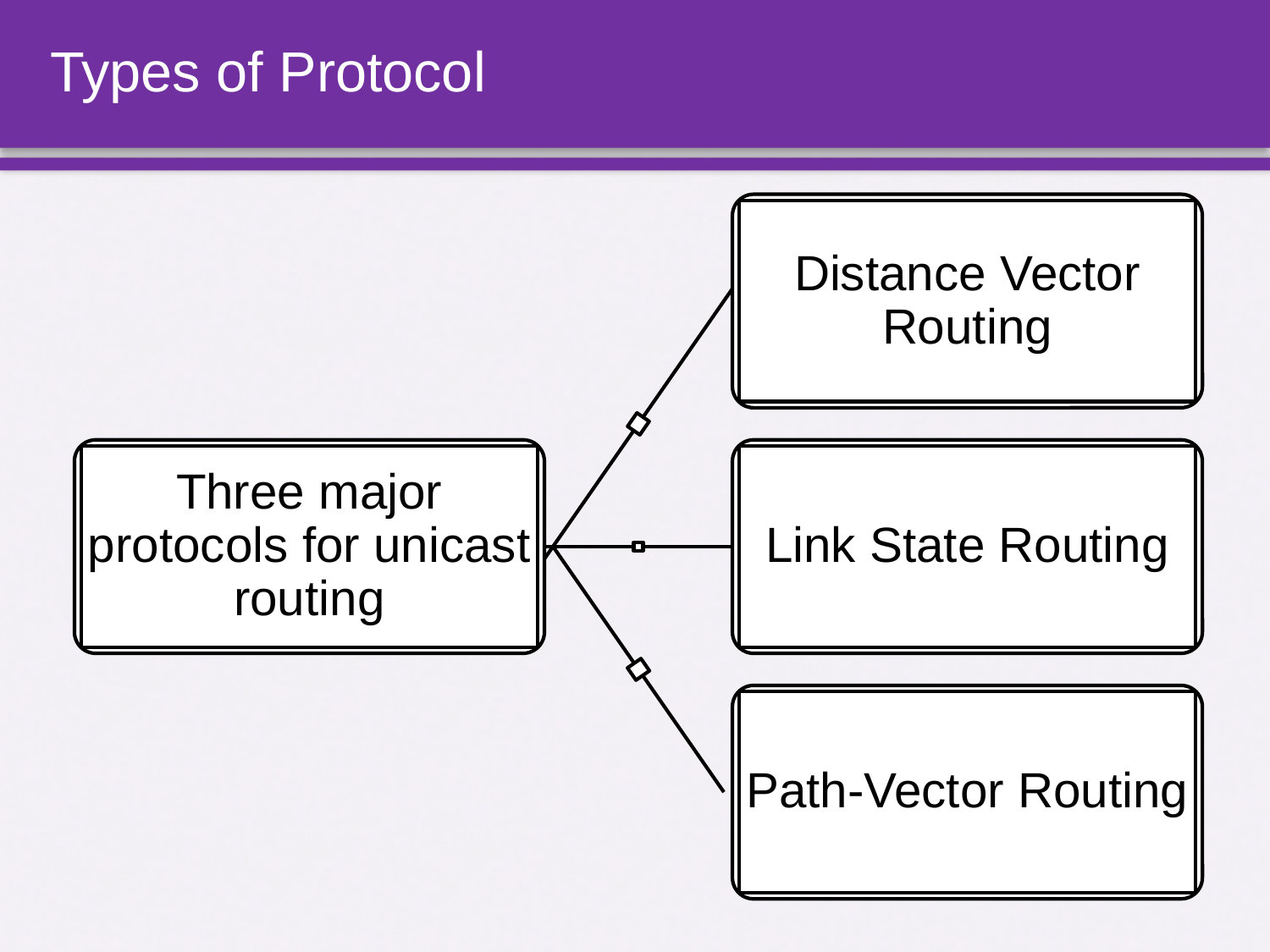

# Types of Protocol

Distance Vector Routing

Three major protocols for unicast routing
Link State Routing

Path-Vector Routing